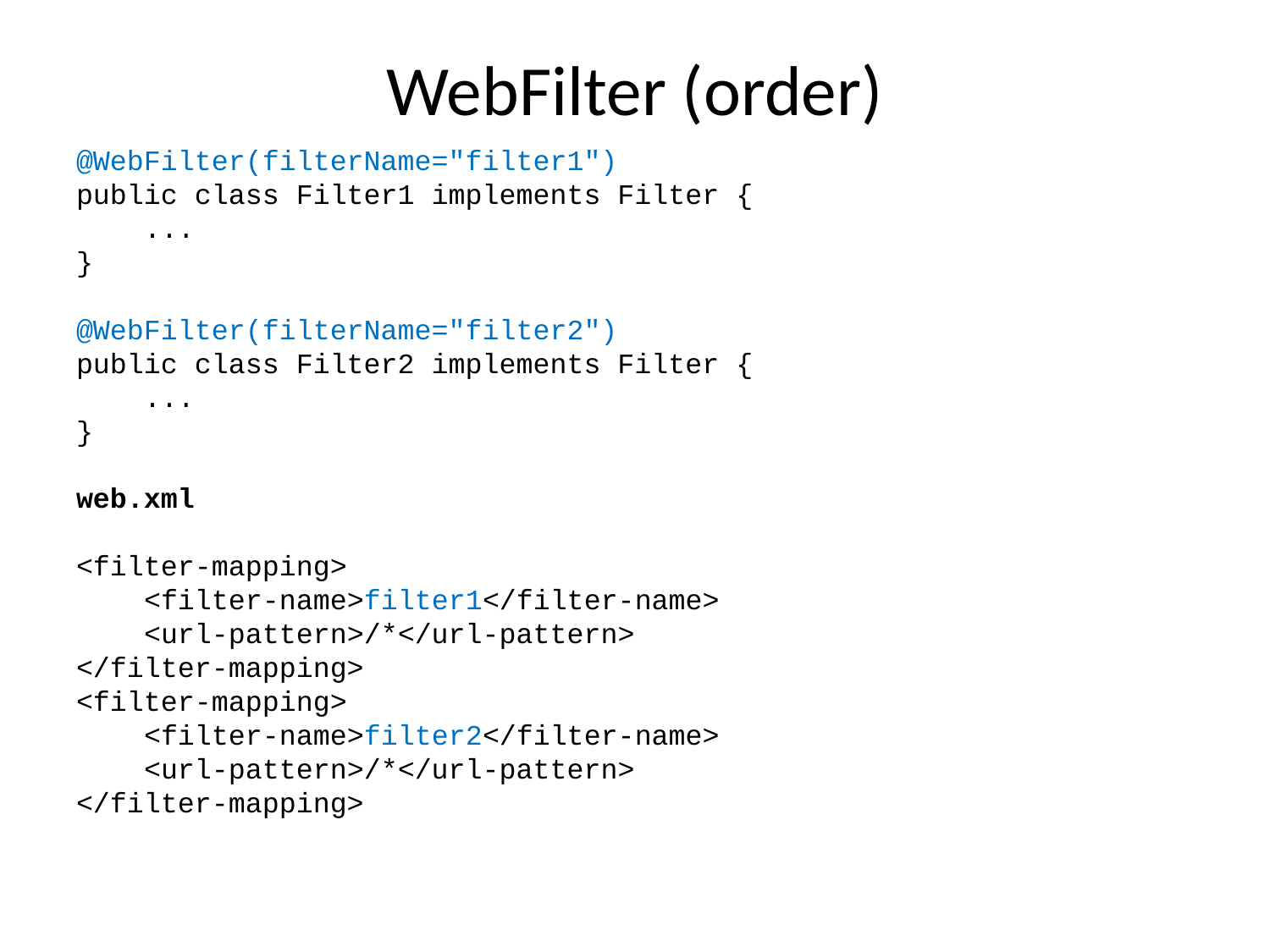

# WebFilter (order)
@WebFilter(filterName="filter1")
public class Filter1 implements Filter {
    ...
}

@WebFilter(filterName="filter2")
public class Filter2 implements Filter {
    ...
}

web.xml

<filter-mapping>
    <filter-name>filter1</filter-name>
    <url-pattern>/*</url-pattern>
</filter-mapping>
<filter-mapping>
    <filter-name>filter2</filter-name>
    <url-pattern>/*</url-pattern>
</filter-mapping>